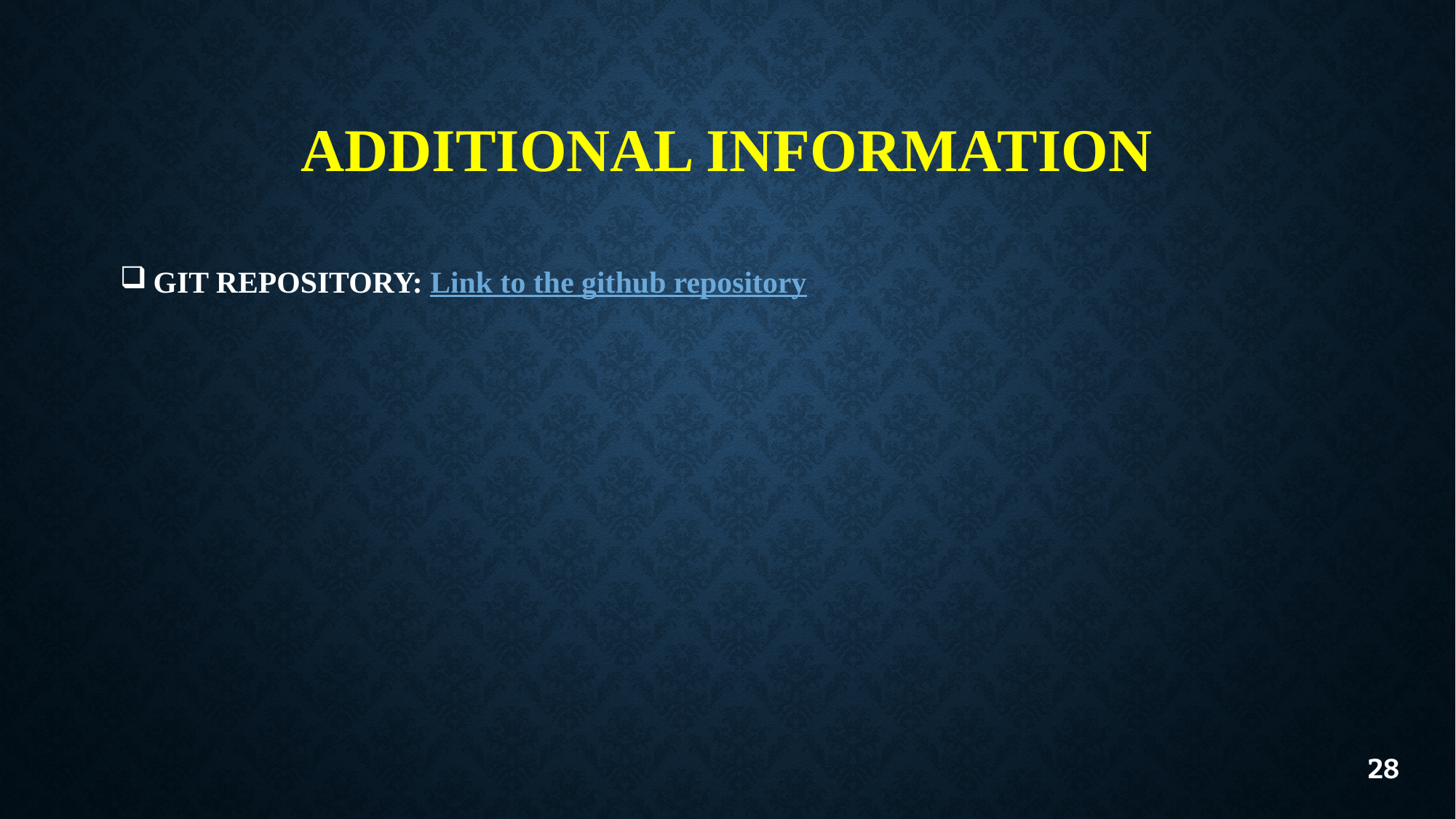

# ADDITIONAL INFORMATION
 GIT REPOSITORY: Link to the github repository

28